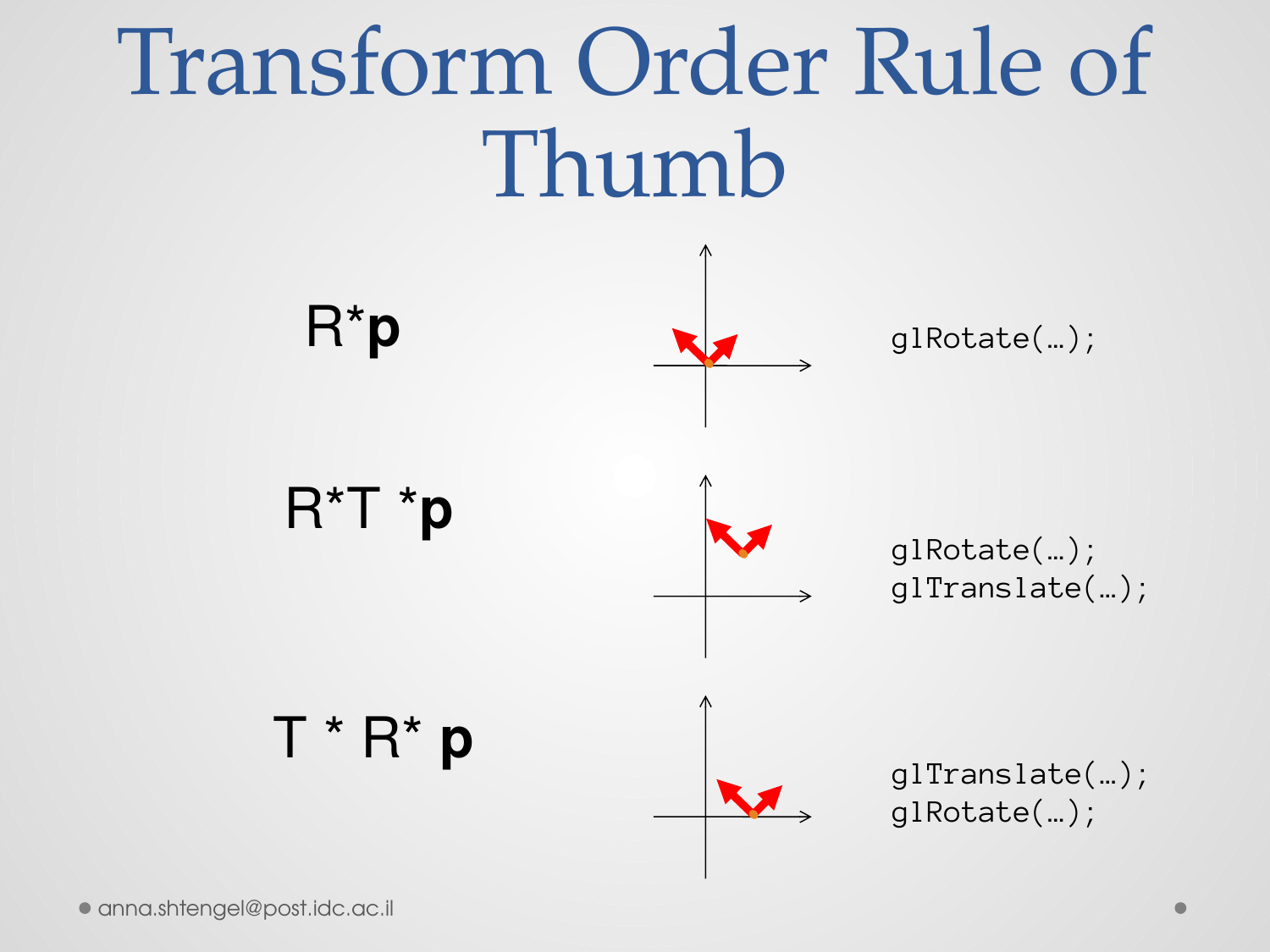

# Transform Order Rule of Thumb

 R*p

glRotate(…);

   R*T *p

glRotate(…);
glTranslate(…);

 T * R* p

glTranslate(…);
glRotate(…);

anna.shtengel@post.idc.ac.il